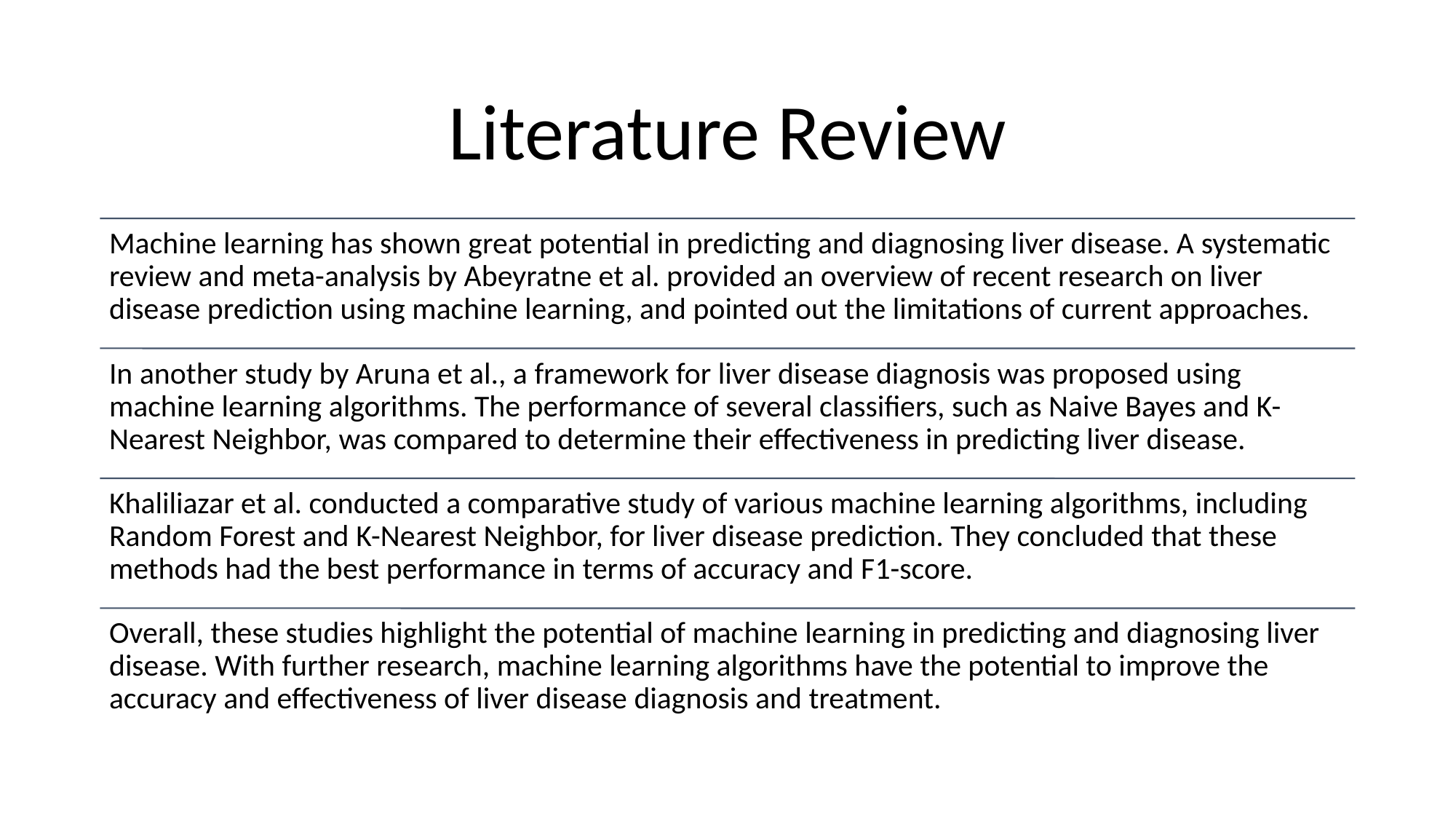

# Literature Review
Machine learning has shown great potential in predicting and diagnosing liver disease. A systematic review and meta-analysis by Abeyratne et al. provided an overview of recent research on liver disease prediction using machine learning, and pointed out the limitations of current approaches.
In another study by Aruna et al., a framework for liver disease diagnosis was proposed using machine learning algorithms. The performance of several classifiers, such as Naive Bayes and K-Nearest Neighbor, was compared to determine their effectiveness in predicting liver disease.
Khaliliazar et al. conducted a comparative study of various machine learning algorithms, including Random Forest and K-Nearest Neighbor, for liver disease prediction. They concluded that these methods had the best performance in terms of accuracy and F1-score.
Overall, these studies highlight the potential of machine learning in predicting and diagnosing liver disease. With further research, machine learning algorithms have the potential to improve the accuracy and effectiveness of liver disease diagnosis and treatment.